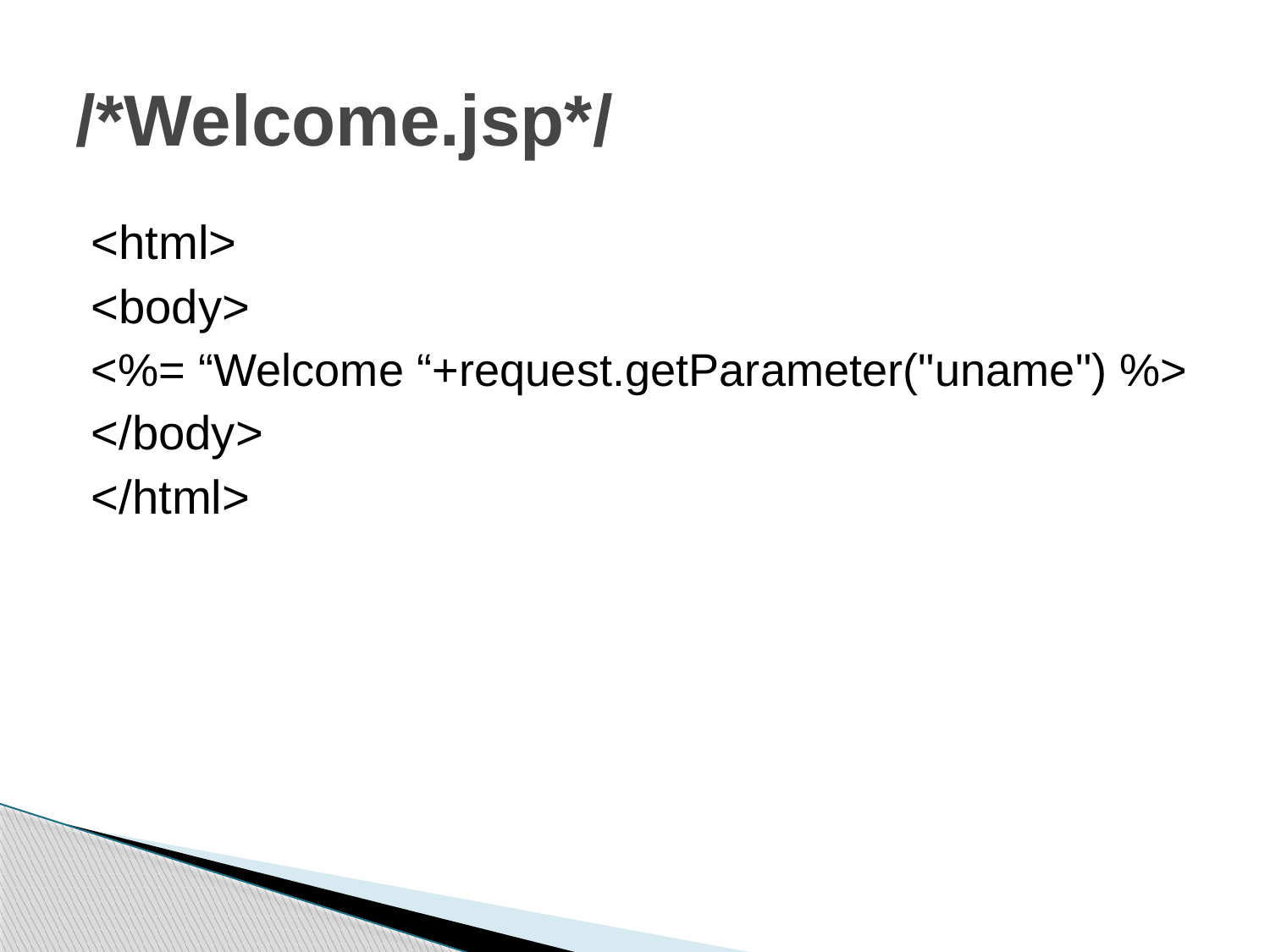

# /*Welcome.jsp*/
<html>
<body>
<%= “Welcome “+request.getParameter("uname") %>
</body>
</html>